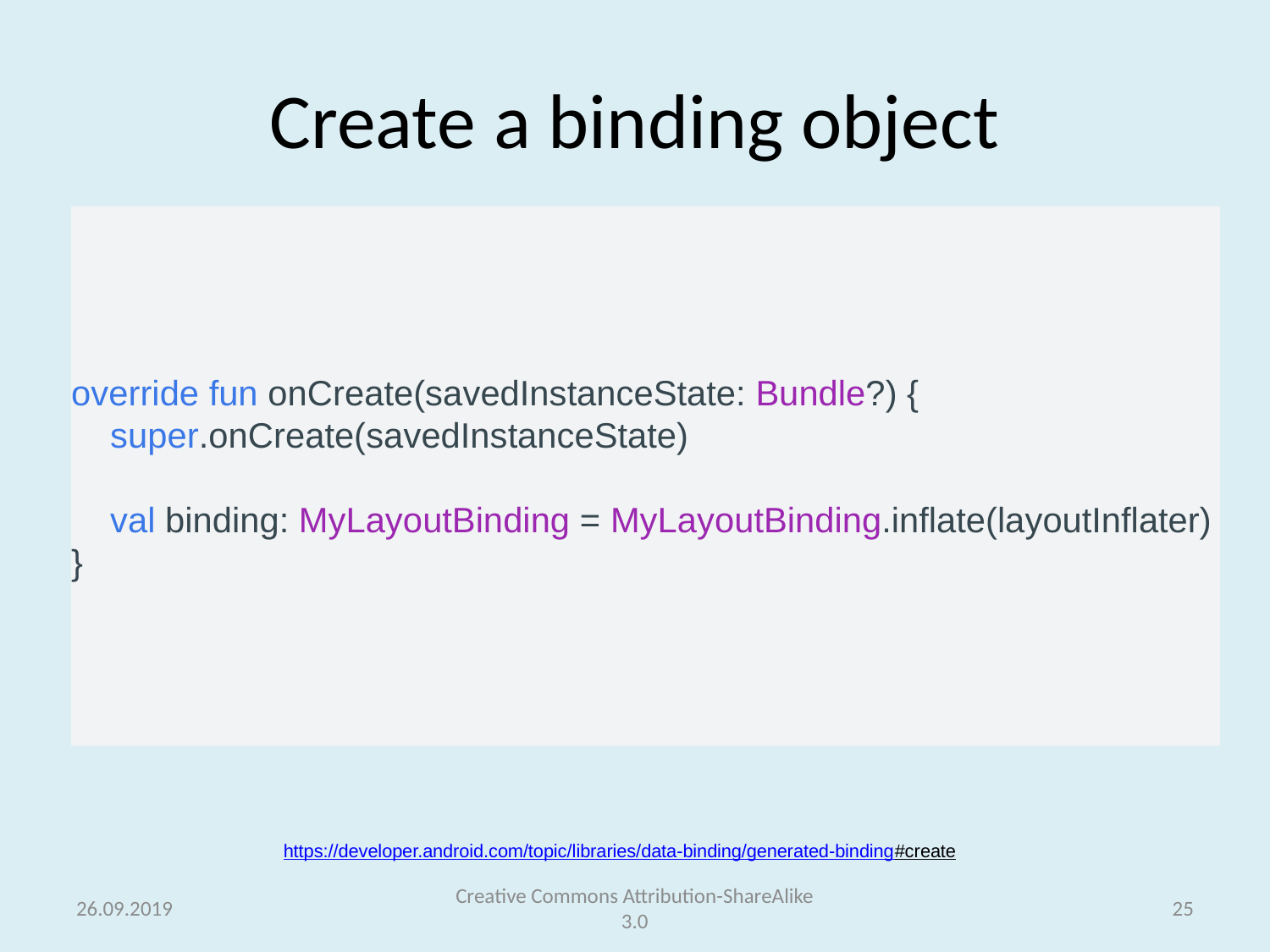

# Create a binding object
override fun onCreate(savedInstanceState: Bundle?) {
    super.onCreate(savedInstanceState)
    val binding: MyLayoutBinding = MyLayoutBinding.inflate(layoutInflater)
}
https://developer.android.com/topic/libraries/data-binding/generated-binding#create
26.09.2019
Creative Commons Attribution-ShareAlike 3.0
25